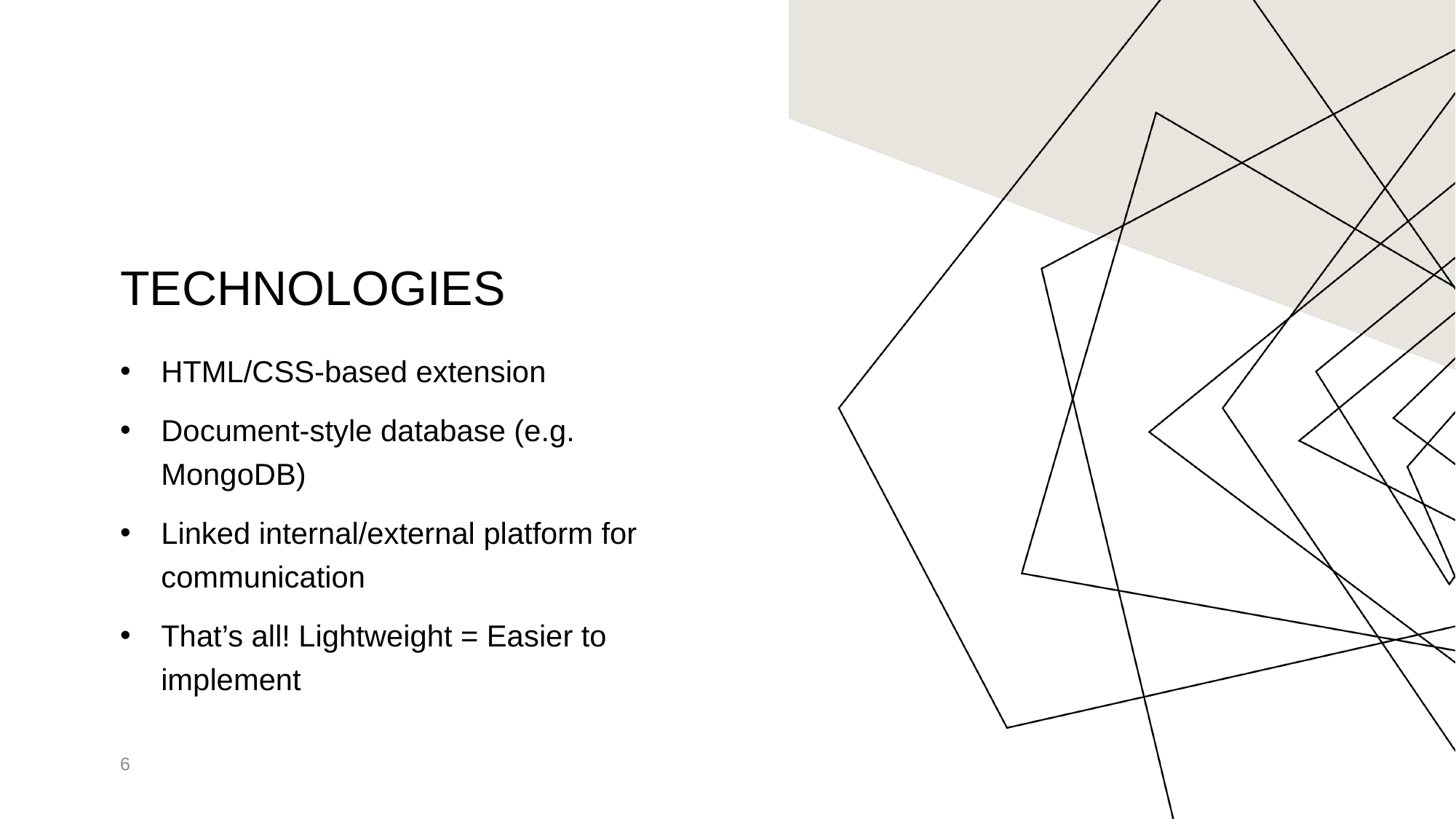

# Technologies
HTML/CSS-based extension
Document-style database (e.g. MongoDB)
Linked internal/external platform for communication
That’s all! Lightweight = Easier to implement

6